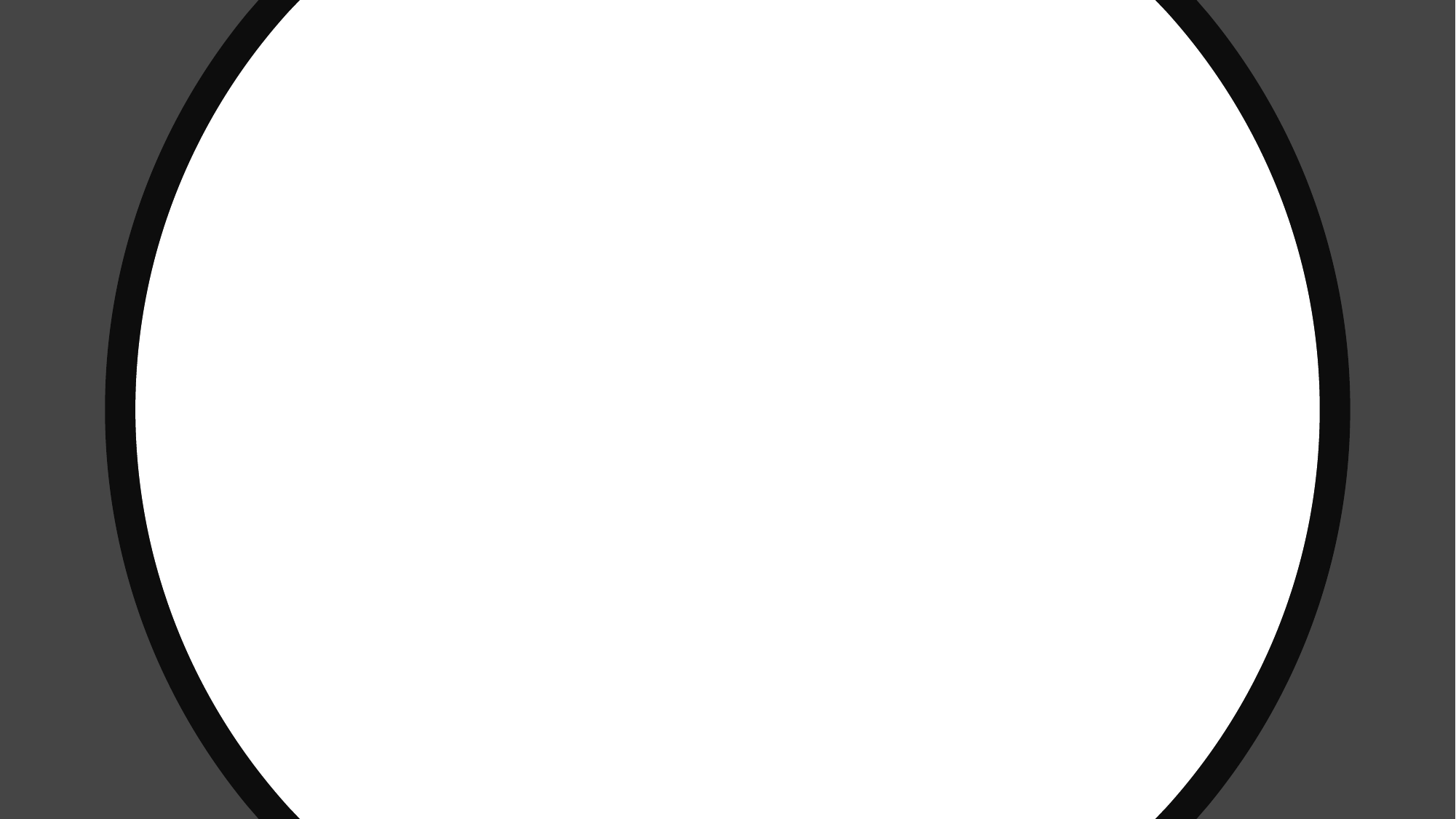

THE BIG PICTURE
I-reporter’s competitive edge is in the use of block chain smart contracts in assuring evidence integrity.
It seeks to build a community of trust where whistle blowers are assured their claims will be looked into without any fear of alterations.
Unlike other corruption reporting systems available in the market today such as India’s ipaidabribe.com, i-reporters approach is different and not only allows users to report corruption cases but also monitor the status of the case they reported i.e whether it is under investigation or has been resolved